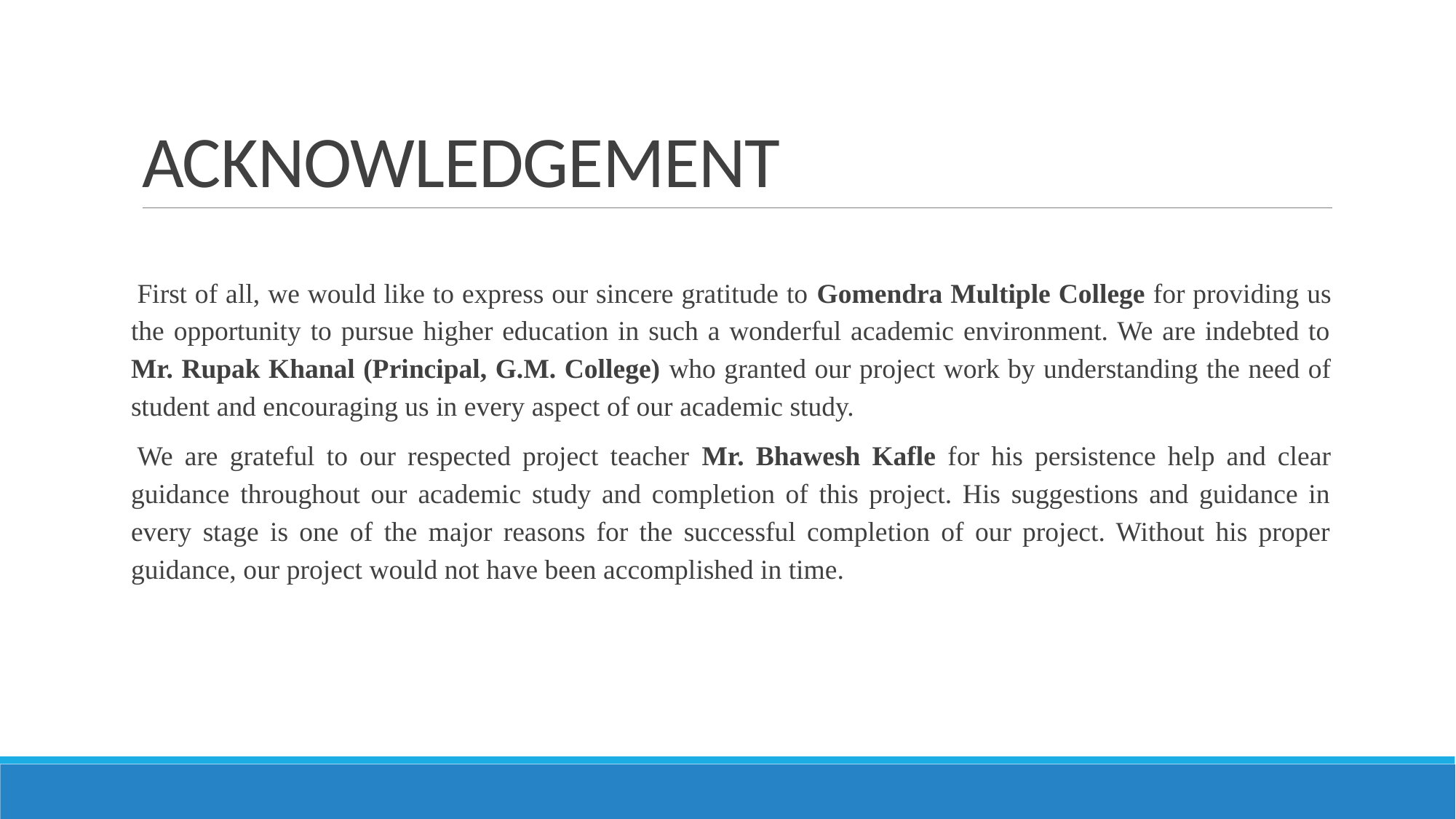

# ACKNOWLEDGEMENT

First of all, we would like to express our sincere gratitude to Gomendra Multiple College for providing us the opportunity to pursue higher education in such a wonderful academic environment. We are indebted to Mr. Rupak Khanal (Principal, G.M. College) who granted our project work by understanding the need of student and encouraging us in every aspect of our academic study.
We are grateful to our respected project teacher Mr. Bhawesh Kafle for his persistence help and clear guidance throughout our academic study and completion of this project. His suggestions and guidance in every stage is one of the major reasons for the successful completion of our project. Without his proper guidance, our project would not have been accomplished in time.